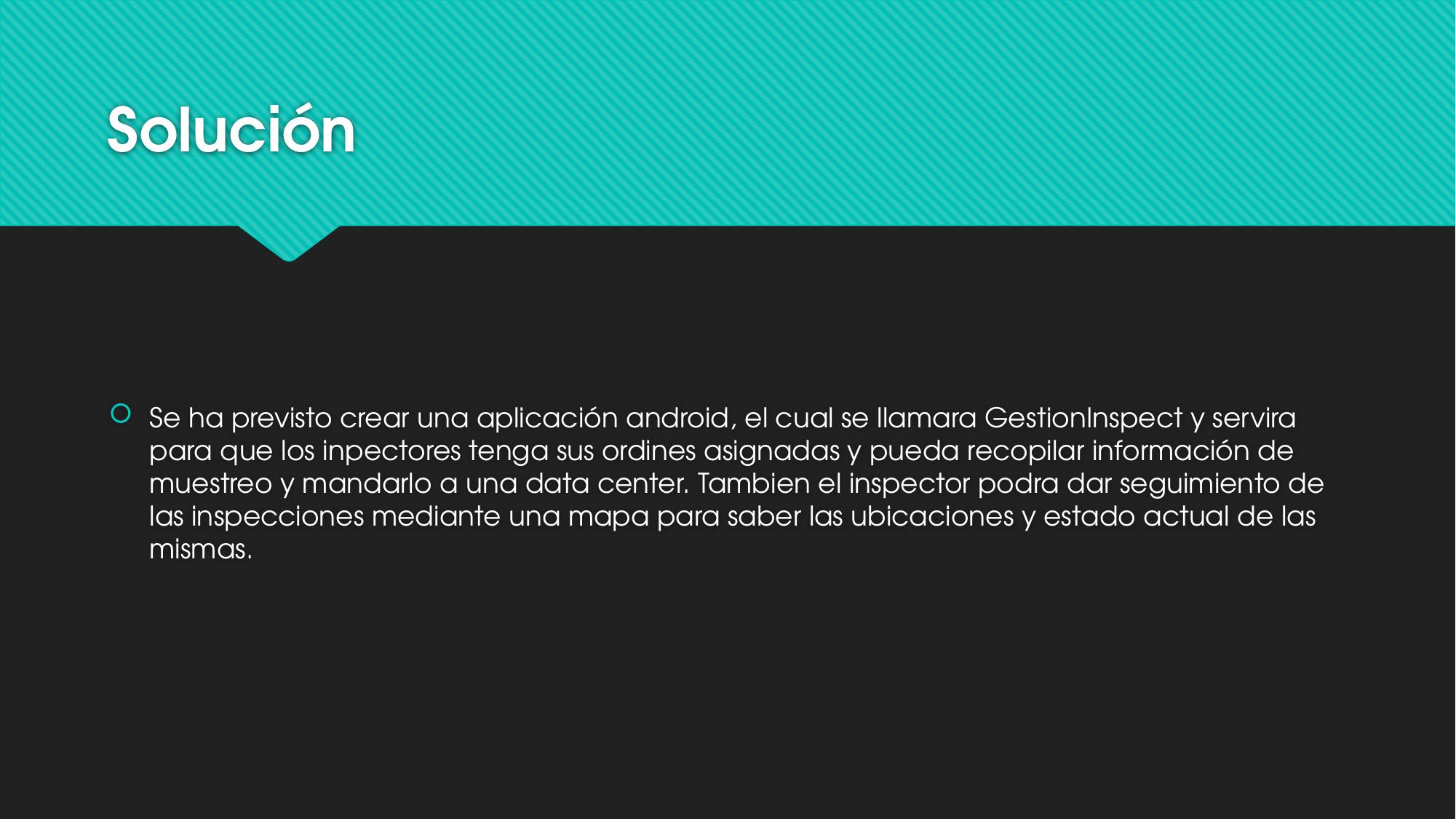

# Solución
Se ha previsto crear una aplicación android, el cual se llamara GestionInspect y servira para que los inpectores tenga sus ordines asignadas y pueda recopilar información de muestreo y mandarlo a una data center. Tambien el inspector podra dar seguimiento de las inspecciones mediante una mapa para saber las ubicaciones y estado actual de las mismas.